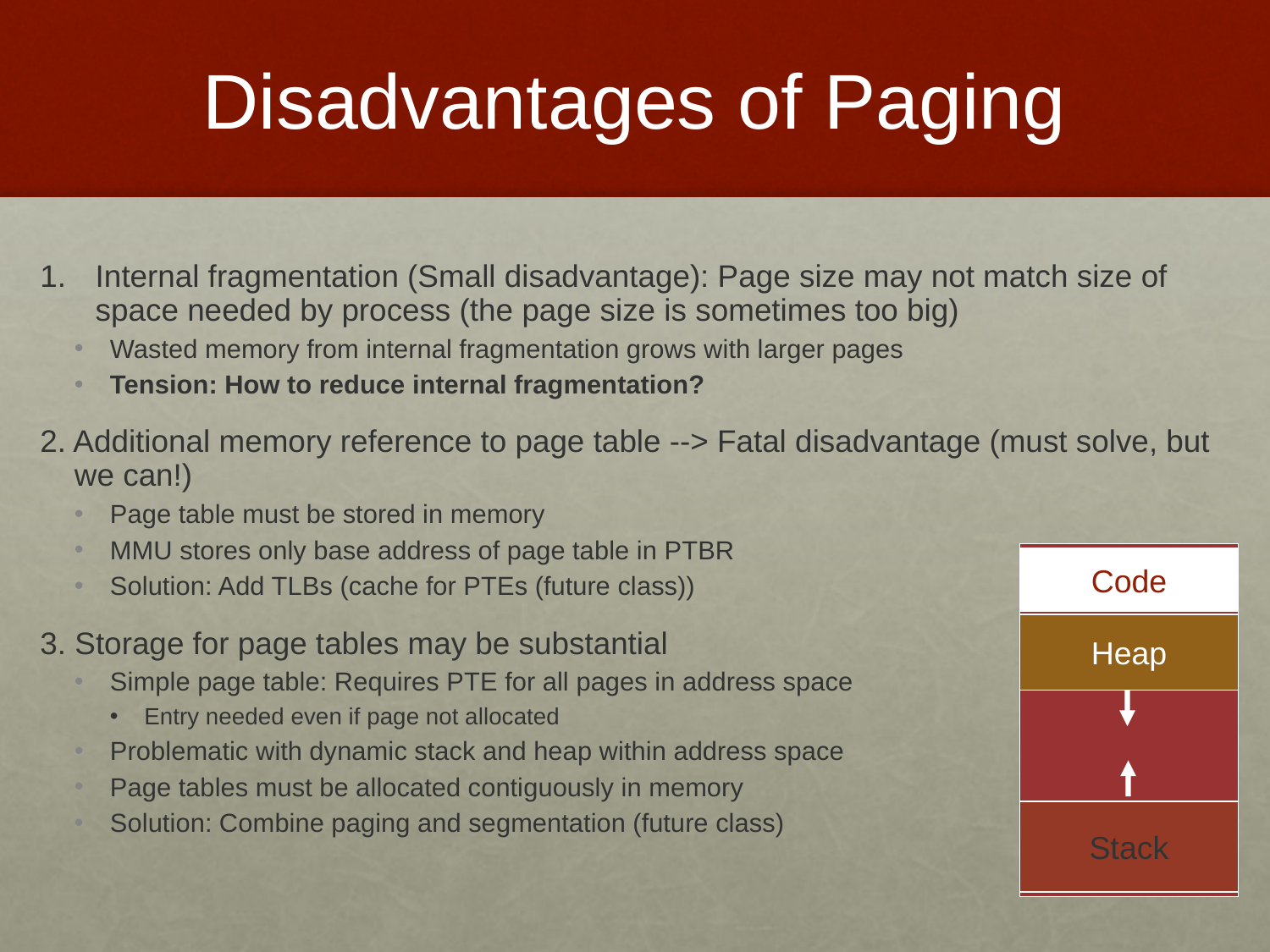

# Disadvantages of Paging
Internal fragmentation (Small disadvantage): Page size may not match size of space needed by process (the page size is sometimes too big)
Wasted memory from internal fragmentation grows with larger pages
Tension: How to reduce internal fragmentation?
2. Additional memory reference to page table --> Fatal disadvantage (must solve, but we can!)
Page table must be stored in memory
MMU stores only base address of page table in PTBR
Solution: Add TLBs (cache for PTEs (future class))
3. Storage for page tables may be substantial
Simple page table: Requires PTE for all pages in address space
Entry needed even if page not allocated
Problematic with dynamic stack and heap within address space
Page tables must be allocated contiguously in memory
Solution: Combine paging and segmentation (future class)

Code
Heap

Stack